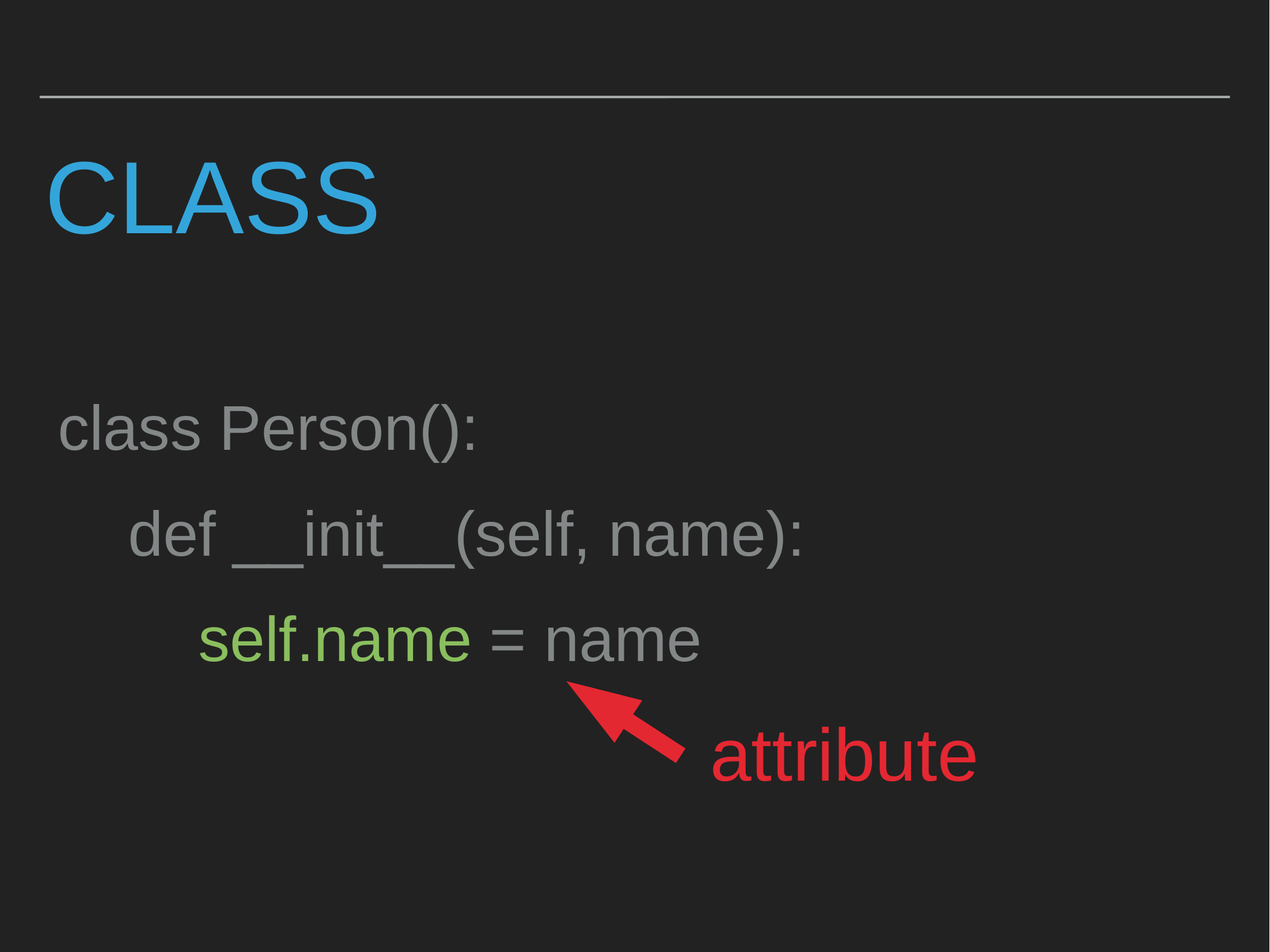

# Class
class Person():
    def __init__(self, name):
        self.name = name

attribute